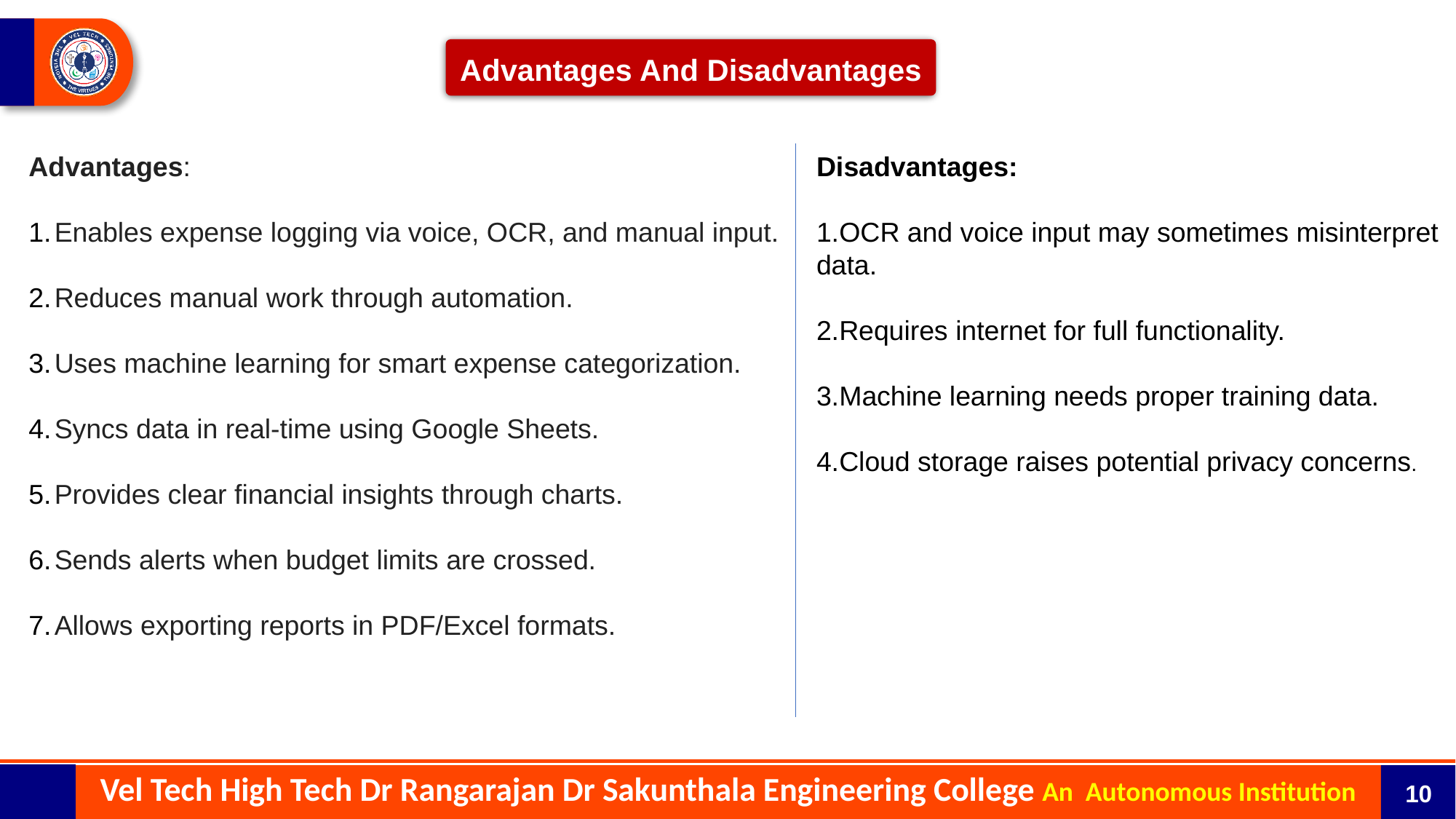

Advantages And Disadvantages
Advantages:

Enables expense logging via voice, OCR, and manual input.

Reduces manual work through automation.

Uses machine learning for smart expense categorization.

Syncs data in real-time using Google Sheets.

Provides clear financial insights through charts.

Sends alerts when budget limits are crossed.

Allows exporting reports in PDF/Excel formats.

Disadvantages:

1.OCR and voice input may sometimes misinterpret data.

2.Requires internet for full functionality.

3.Machine learning needs proper training data.

4.Cloud storage raises potential privacy concerns.